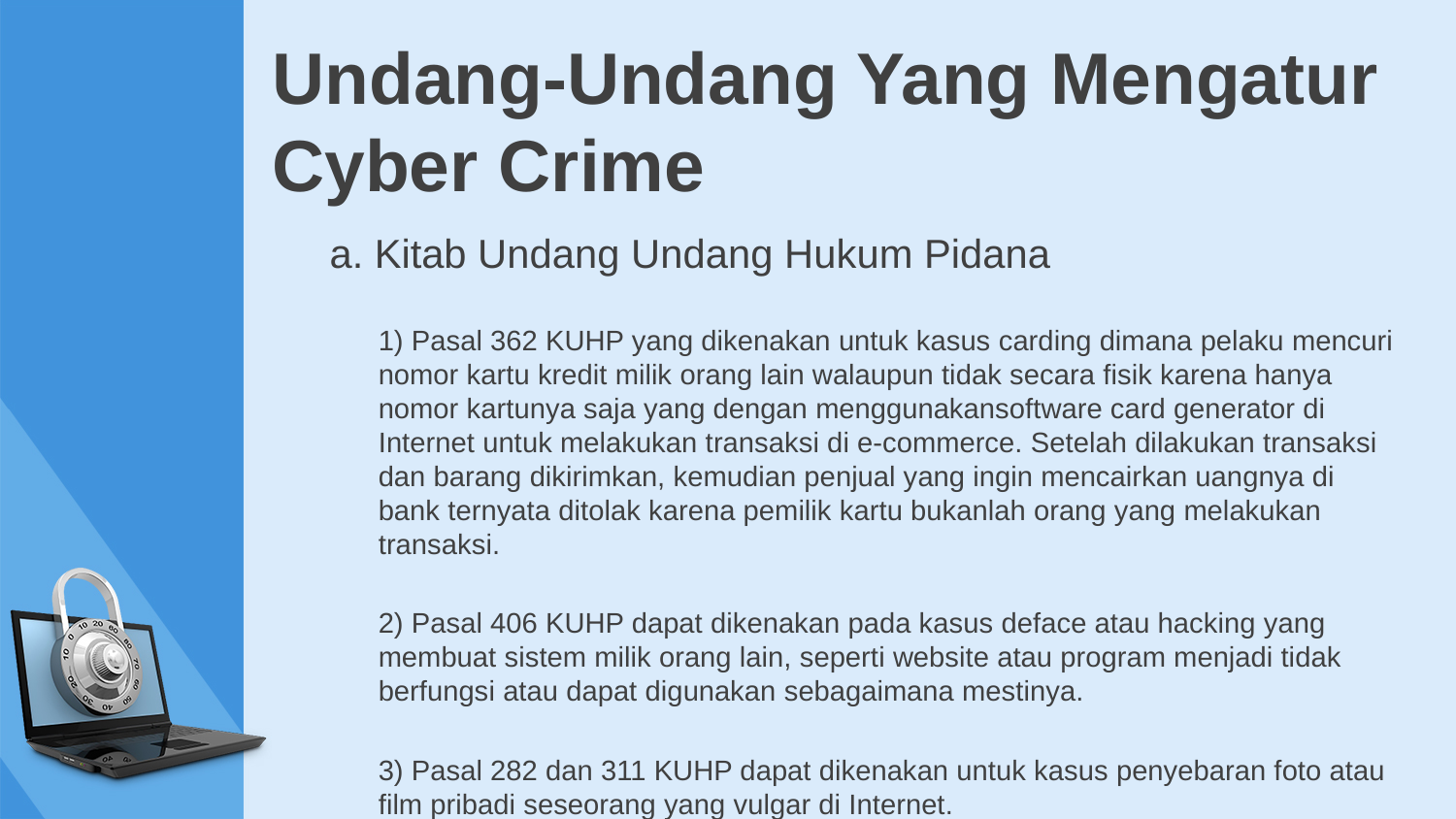

# Undang-Undang Yang Mengatur Cyber Crime
a. Kitab Undang Undang Hukum Pidana
1) Pasal 362 KUHP yang dikenakan untuk kasus carding dimana pelaku mencuri nomor kartu kredit milik orang lain walaupun tidak secara fisik karena hanya nomor kartunya saja yang dengan menggunakansoftware card generator di Internet untuk melakukan transaksi di e-commerce. Setelah dilakukan transaksi dan barang dikirimkan, kemudian penjual yang ingin mencairkan uangnya di bank ternyata ditolak karena pemilik kartu bukanlah orang yang melakukan transaksi.

2) Pasal 406 KUHP dapat dikenakan pada kasus deface atau hacking yang membuat sistem milik orang lain, seperti website atau program menjadi tidak berfungsi atau dapat digunakan sebagaimana mestinya.

3) Pasal 282 dan 311 KUHP dapat dikenakan untuk kasus penyebaran foto atau film pribadi seseorang yang vulgar di Internet.